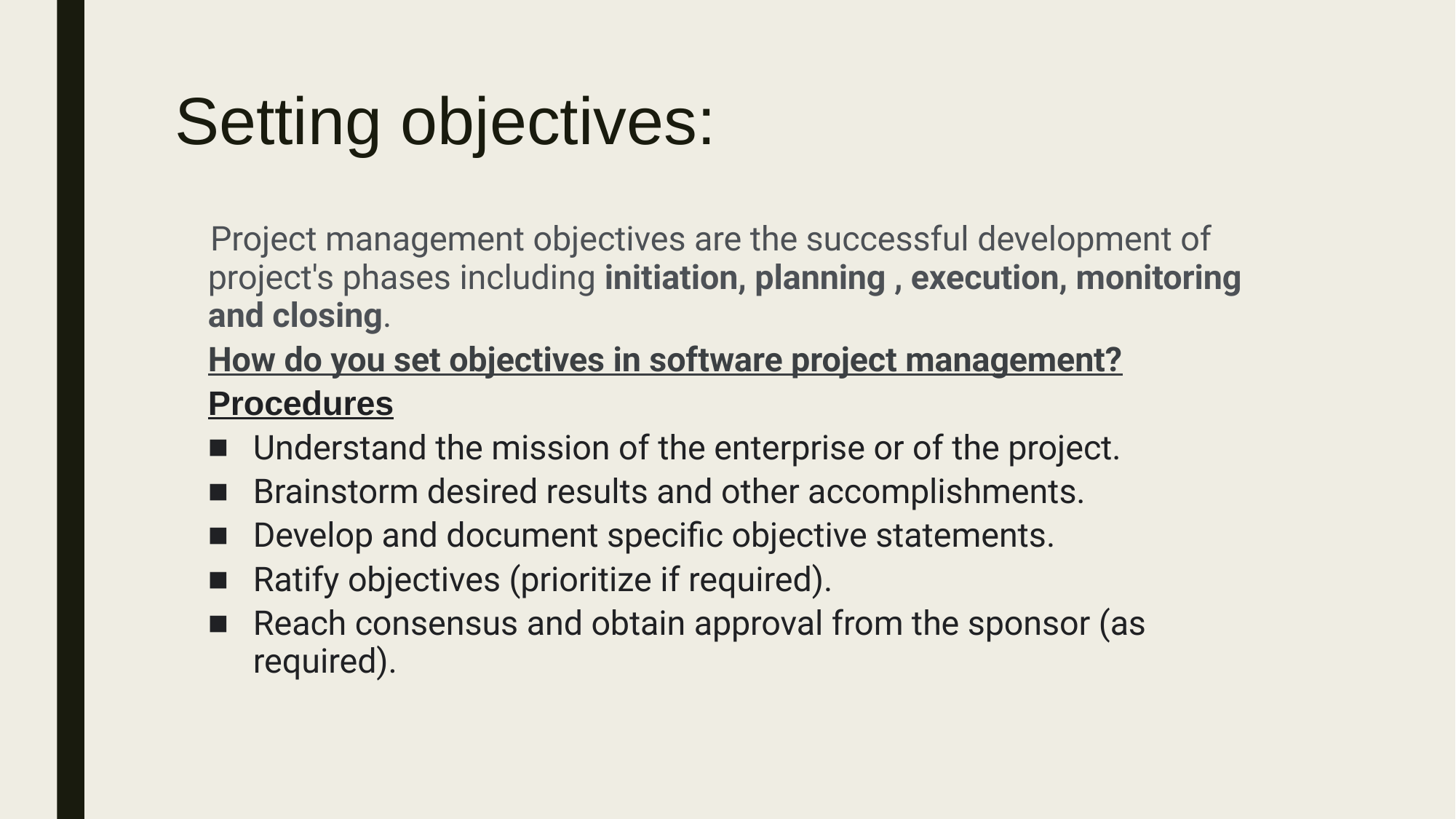

# Setting objectives:
 Project management objectives are the successful development of project's phases including initiation, planning , execution, monitoring and closing.
How do you set objectives in software project management?
Procedures
Understand the mission of the enterprise or of the project.
Brainstorm desired results and other accomplishments.
Develop and document specific objective statements.
Ratify objectives (prioritize if required).
Reach consensus and obtain approval from the sponsor (as required).